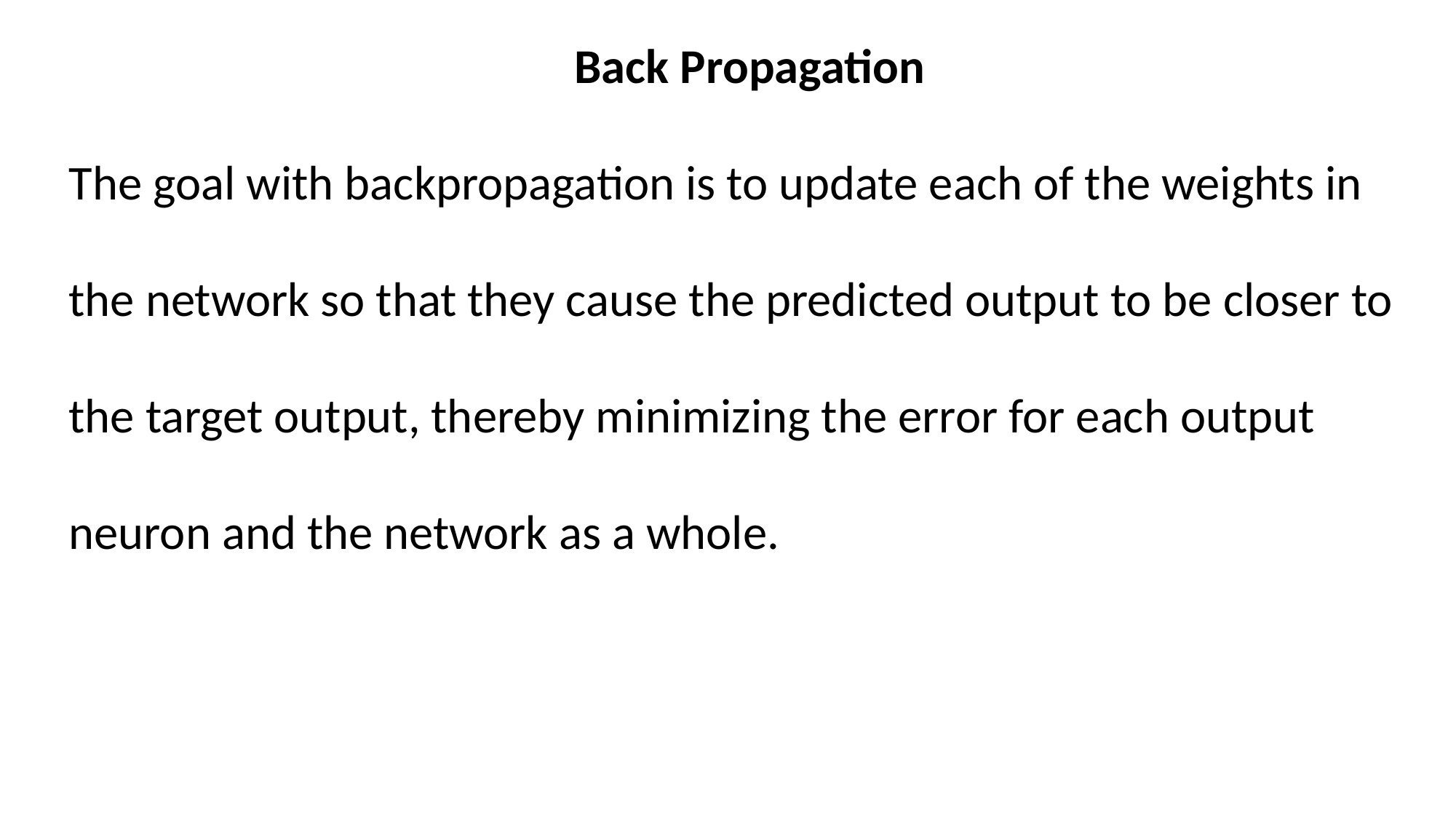

Back Propagation
The goal with backpropagation is to update each of the weights in the network so that they cause the predicted output to be closer to the target output, thereby minimizing the error for each output neuron and the network as a whole.